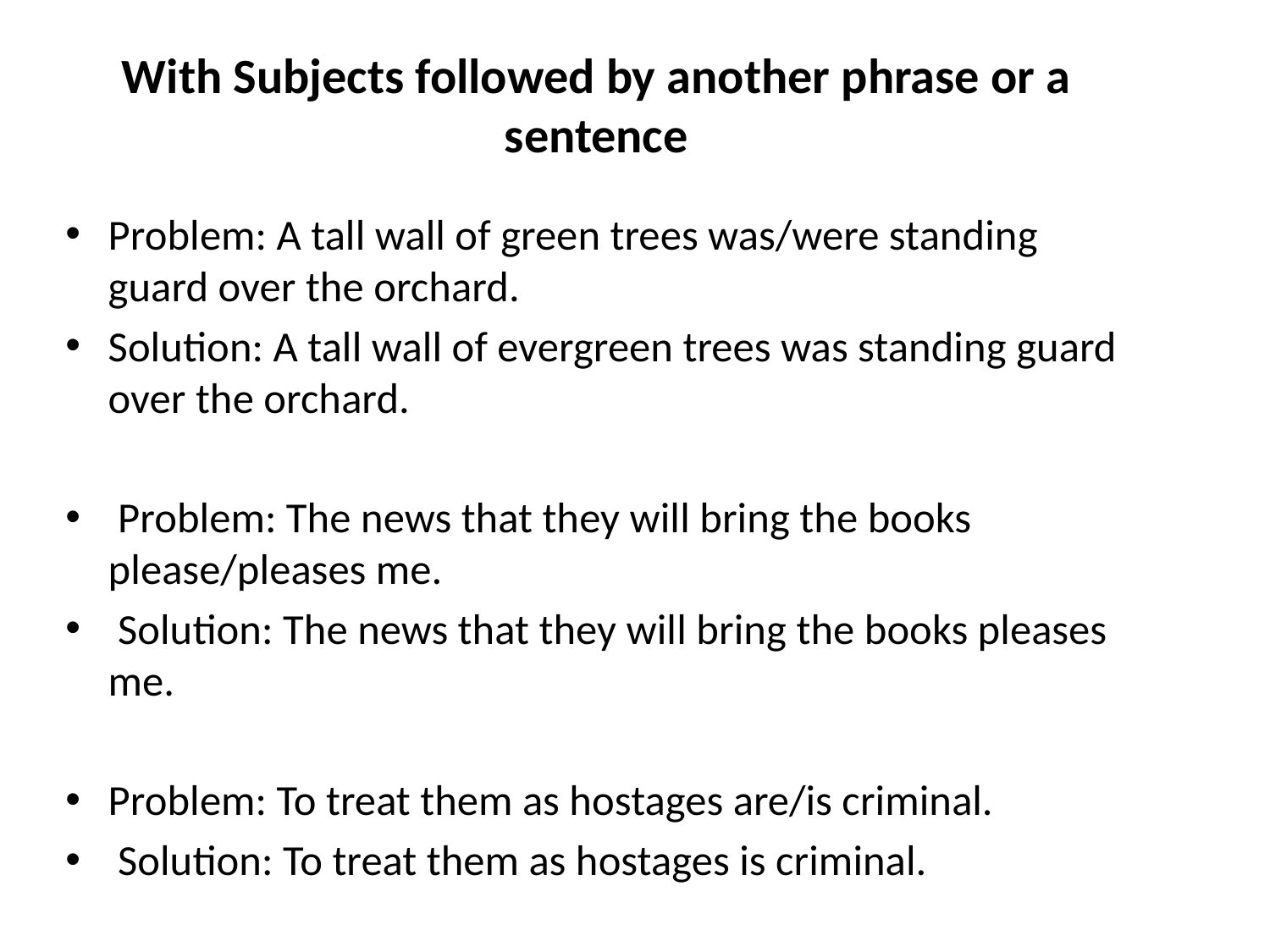

# With Subjects followed by another phrase or a sentence
Problem: A tall wall of green trees was/were standing guard over the orchard.
Solution: A tall wall of evergreen trees was standing guard over the orchard.

 Problem: The news that they will bring the books please/pleases me.
 Solution: The news that they will bring the books pleases me.

Problem: To treat them as hostages are/is criminal.
 Solution: To treat them as hostages is criminal.